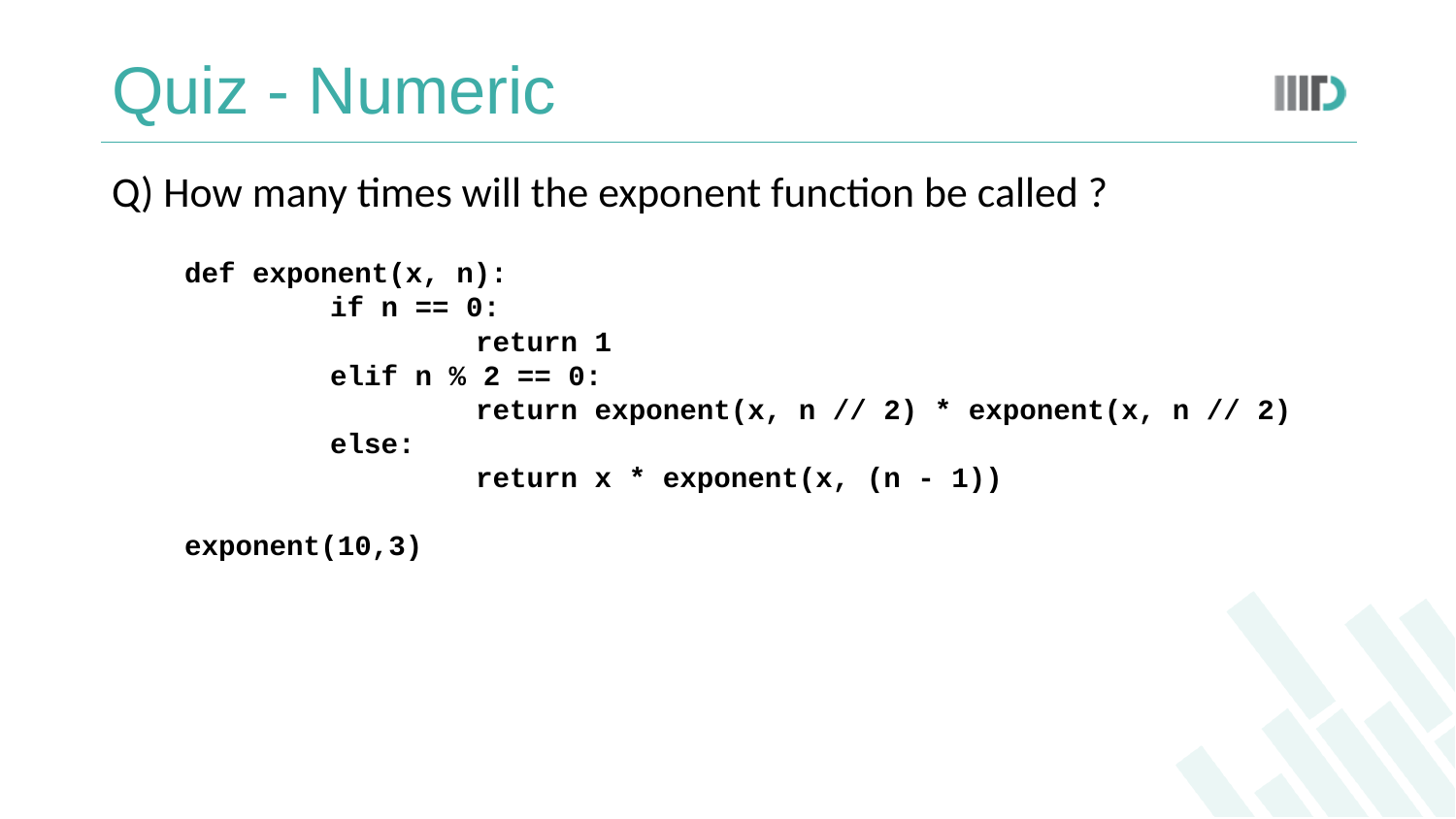

# Quiz - Numeric
Q) How many times will the exponent function be called ?
def exponent(x, n):
	if n == 0:
    		return 1
	elif n % 2 == 0:
    		return exponent(x, n // 2) * exponent(x, n // 2)
	else:
    		return x * exponent(x, (n - 1))
exponent(10,3)